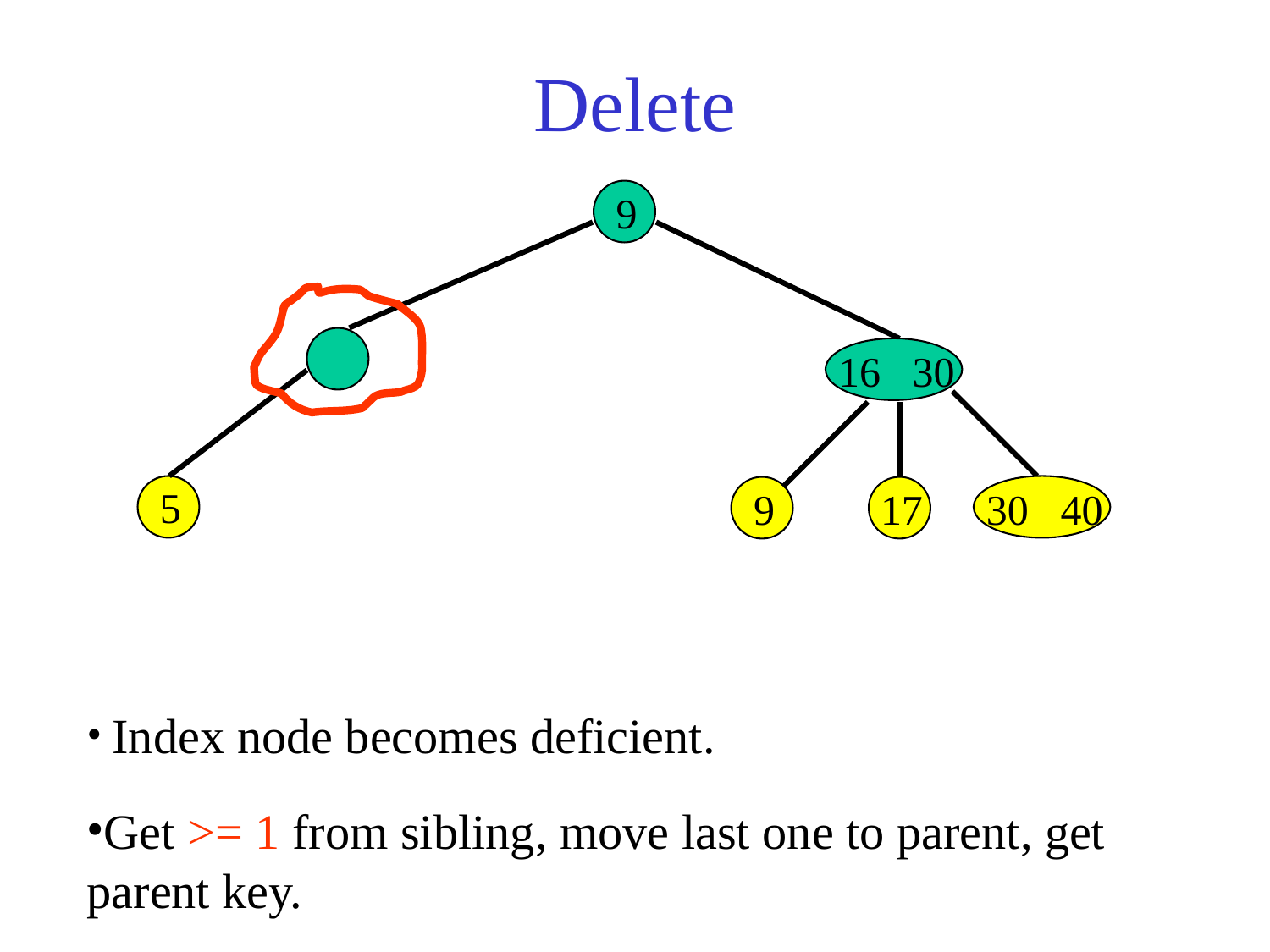

# Delete
9

16   30
5

9
17

30   40

 Index node becomes deficient.
Get >= 1 from sibling, move last one to parent, get parent key.